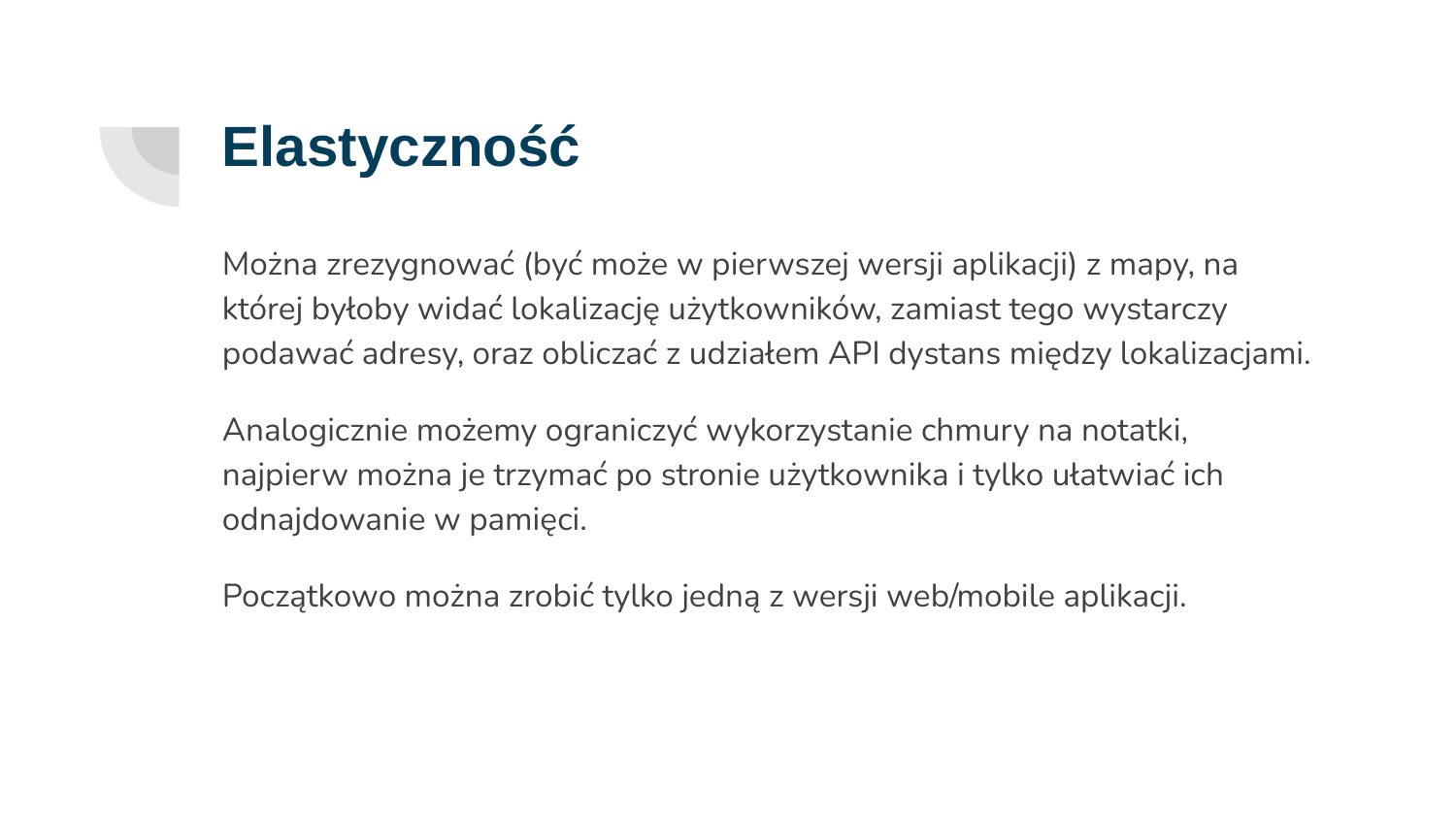

# Elastyczność
Można zrezygnować (być może w pierwszej wersji aplikacji) z mapy, na której byłoby widać lokalizację użytkowników, zamiast tego wystarczy podawać adresy, oraz obliczać z udziałem API dystans między lokalizacjami.
Analogicznie możemy ograniczyć wykorzystanie chmury na notatki, najpierw można je trzymać po stronie użytkownika i tylko ułatwiać ich odnajdowanie w pamięci.
Początkowo można zrobić tylko jedną z wersji web/mobile aplikacji.